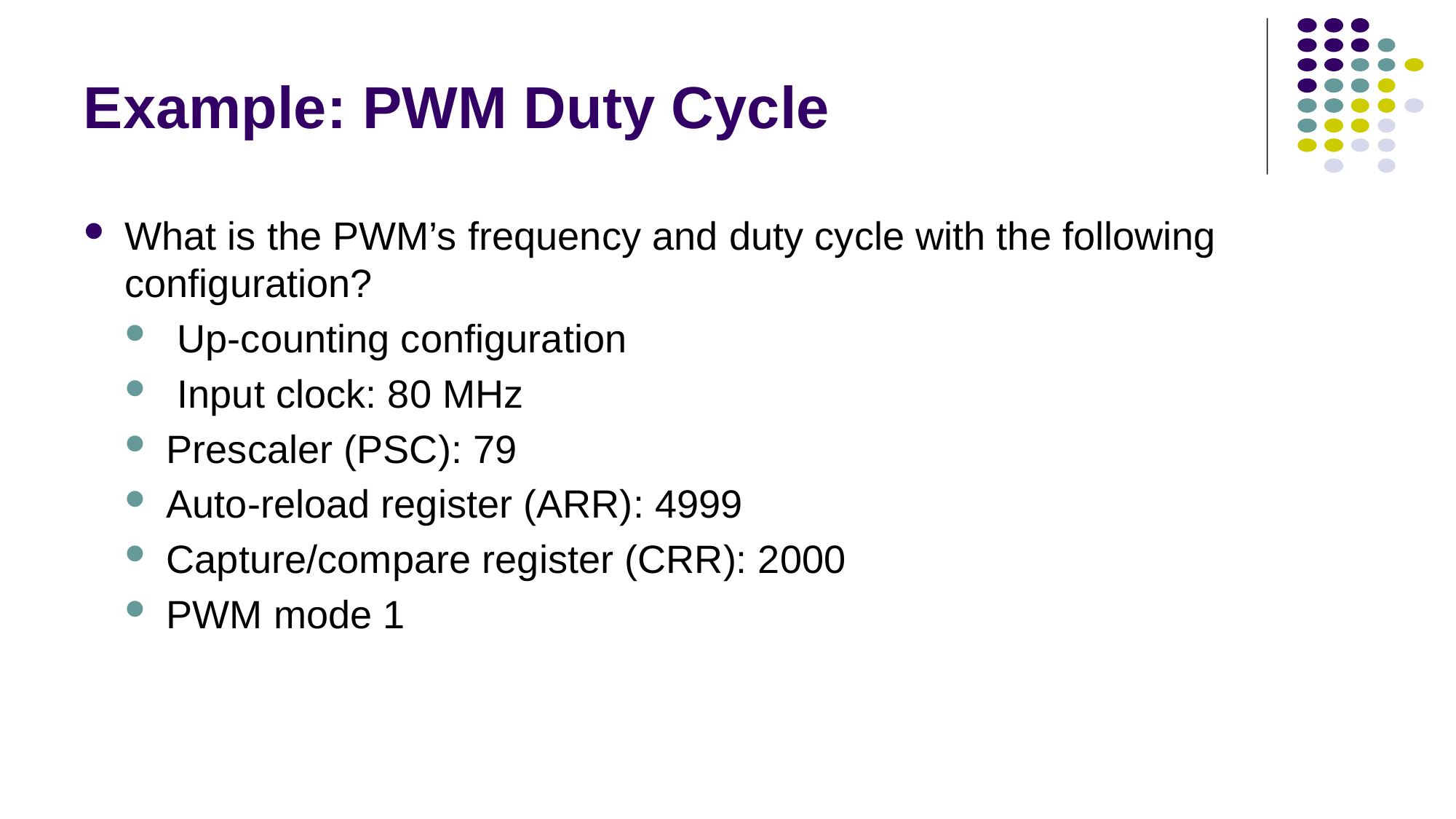

# Example: PWM Duty Cycle
What is the PWM’s frequency and duty cycle with the following configuration?
 Up-counting configuration
 Input clock: 80 MHz
Prescaler (PSC): 79
Auto-reload register (ARR): 4999
Capture/compare register (CRR): 2000
PWM mode 1